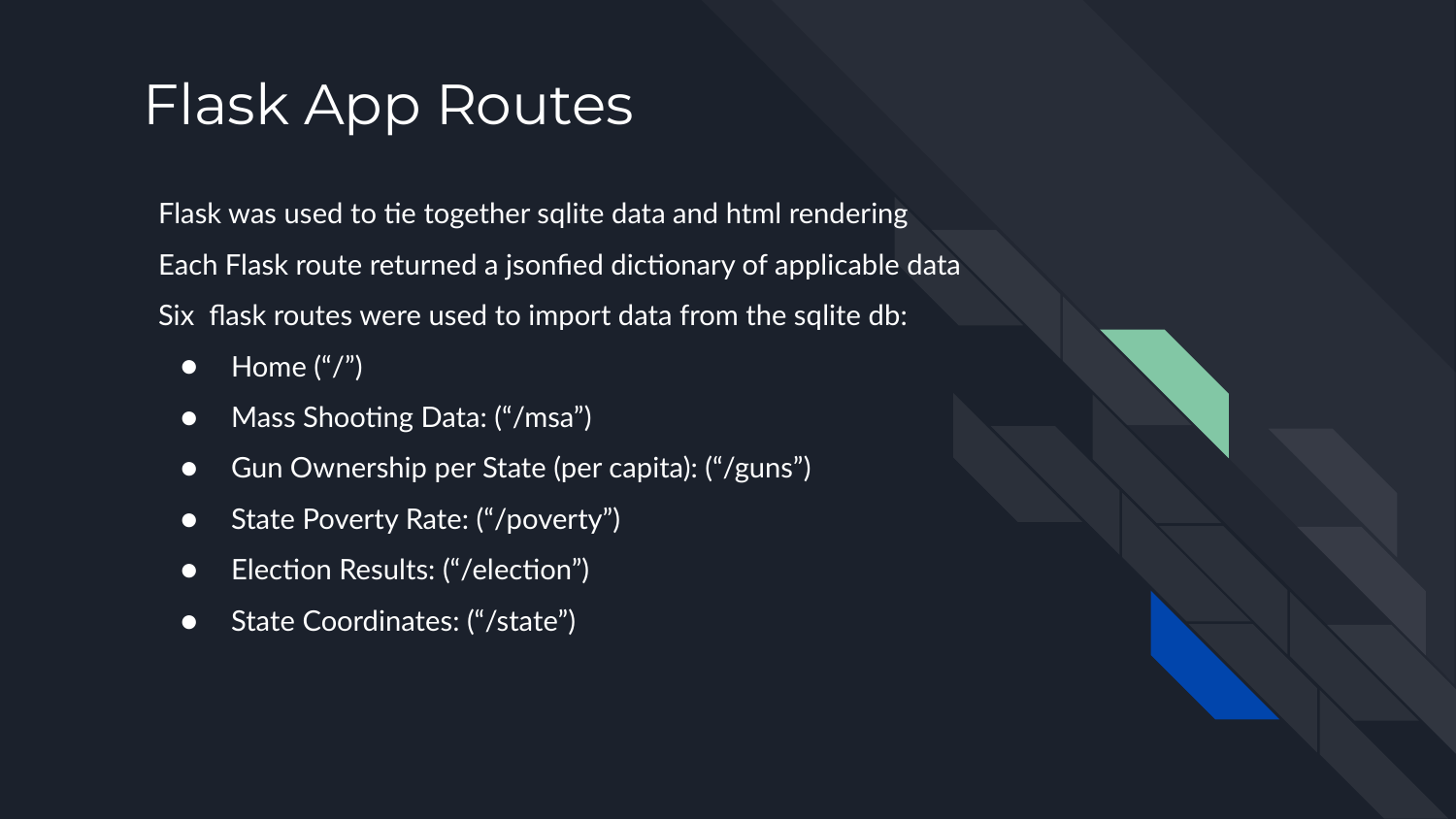

# Flask App Routes
Flask was used to tie together sqlite data and html rendering
Each Flask route returned a jsonfied dictionary of applicable data
Six  flask routes were used to import data from the sqlite db:
Home (“/”)
Mass Shooting Data: (“/msa”)
Gun Ownership per State (per capita): (“/guns”)
State Poverty Rate: (“/poverty”)
Election Results: (“/election”)
State Coordinates: (“/state”)